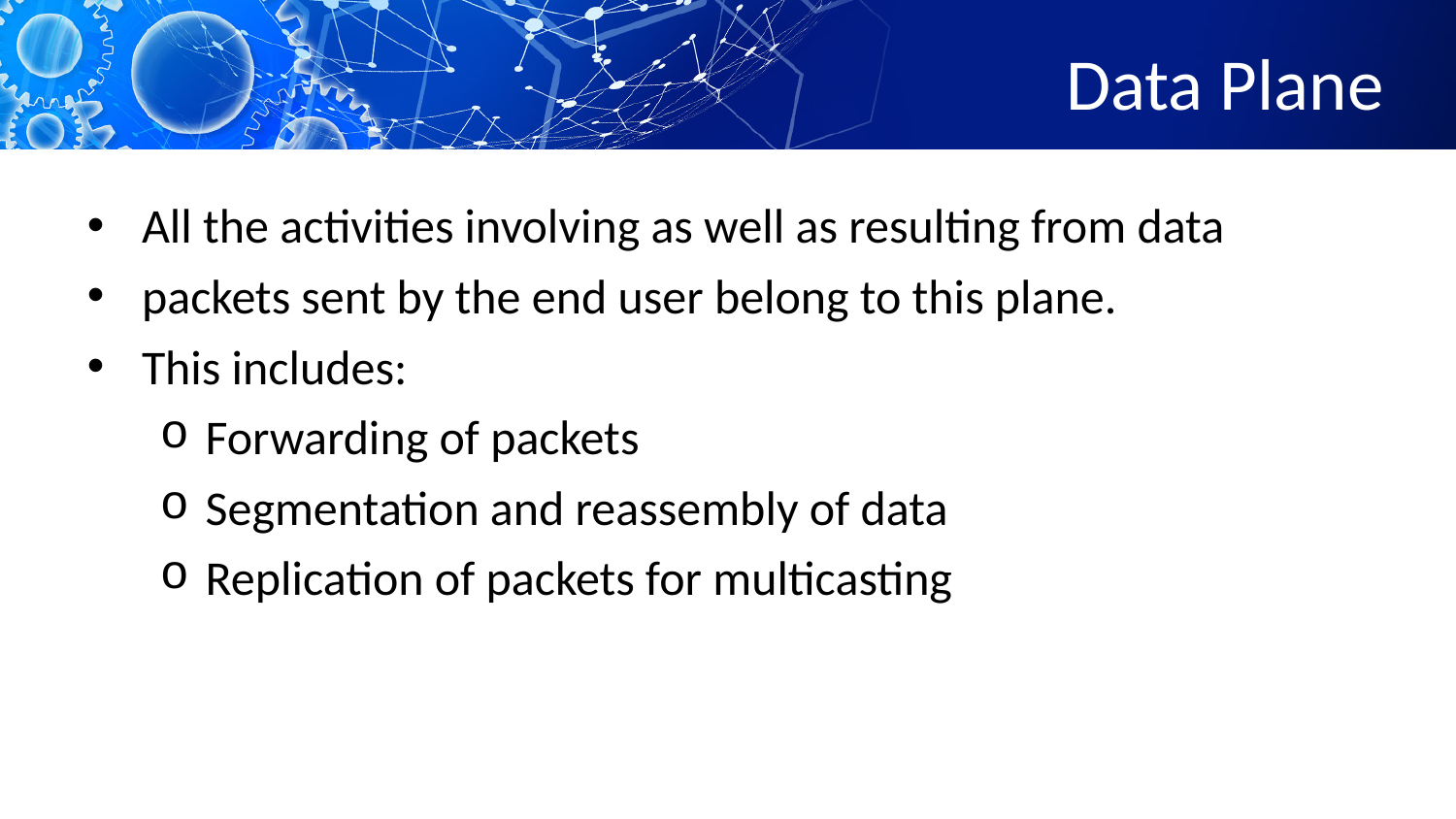

# Data Plane
All the activities involving as well as resulting from data
packets sent by the end user belong to this plane.
This includes:
Forwarding of packets
Segmentation and reassembly of data
Replication of packets for multicasting